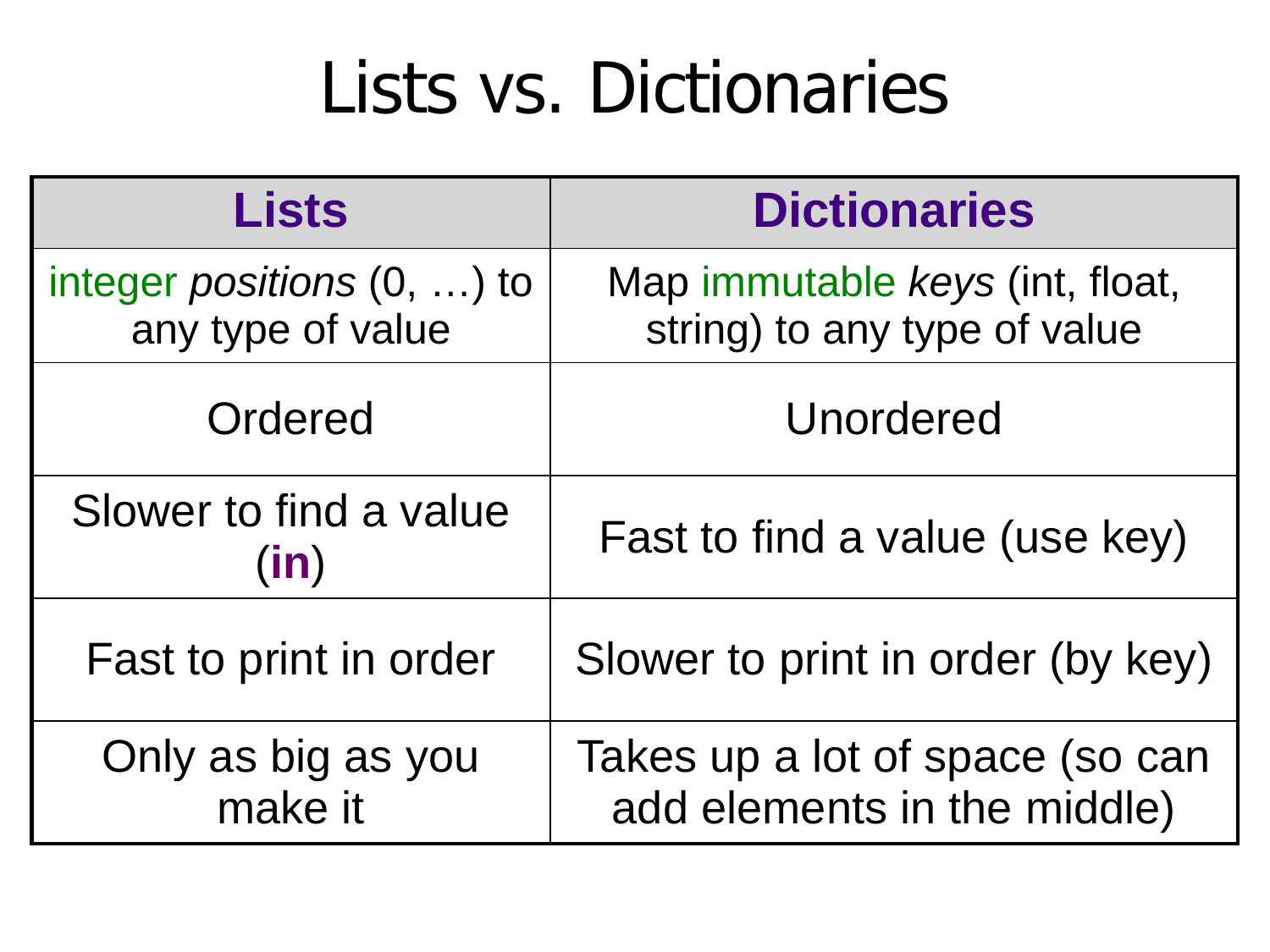

# Lists vs. Dictionaries
| Lists | Dictionaries |
| --- | --- |
| integer positions (0, …) to any type of value | Map immutable keys (int, float, string) to any type of value |
| Ordered | Unordered |
| Slower to find a value (in) | Fast to find a value (use key) |
| Fast to print in order | Slower to print in order (by key) |
| Only as big as you make it | Takes up a lot of space (so can add elements in the middle) |